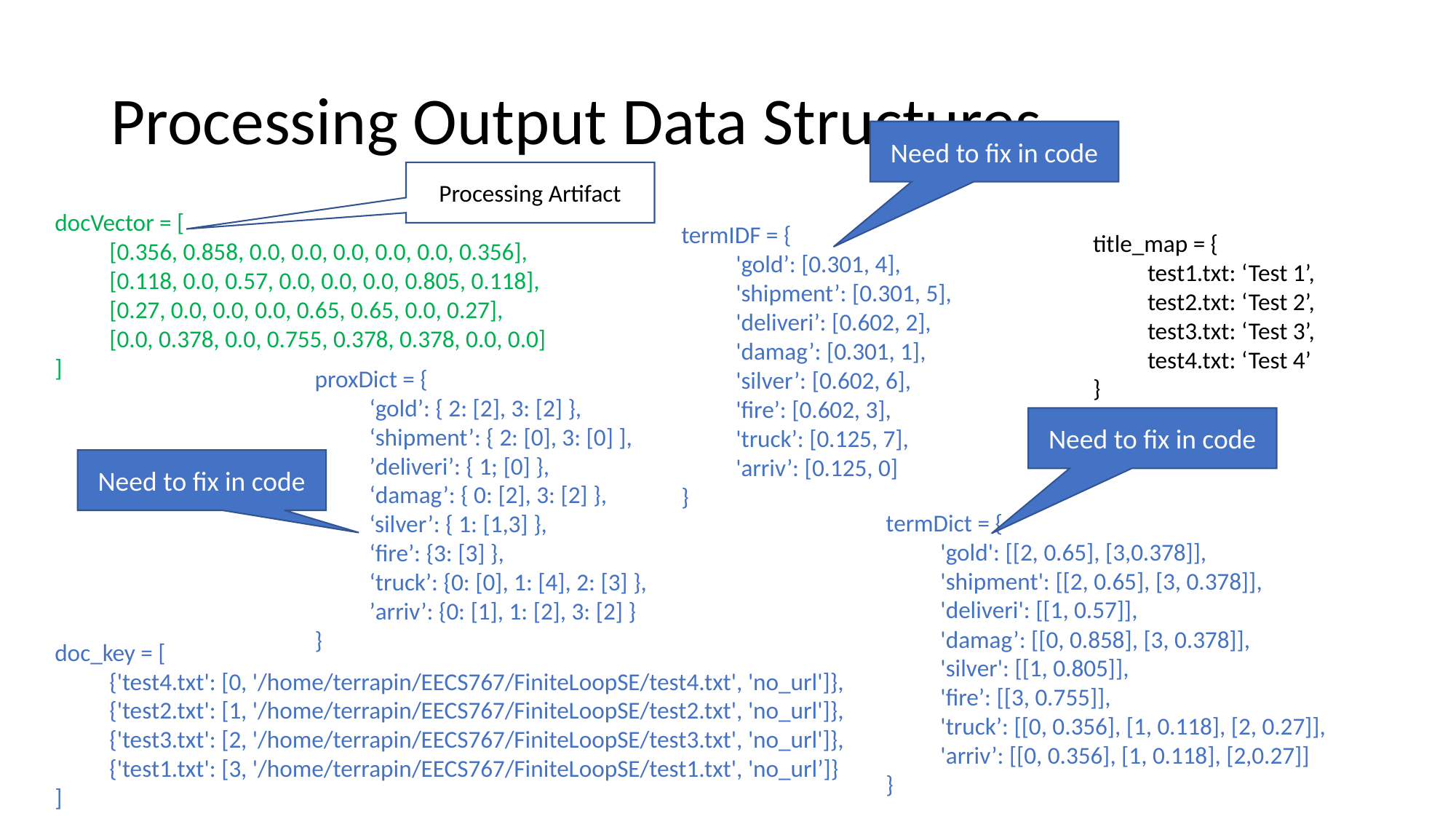

# Processing Output Data Structures
Need to fix in code
Processing Artifact
docVector = [
[0.356, 0.858, 0.0, 0.0, 0.0, 0.0, 0.0, 0.356],
[0.118, 0.0, 0.57, 0.0, 0.0, 0.0, 0.805, 0.118],
[0.27, 0.0, 0.0, 0.0, 0.65, 0.65, 0.0, 0.27],
[0.0, 0.378, 0.0, 0.755, 0.378, 0.378, 0.0, 0.0]
]
termIDF = {
'gold’: [0.301, 4],
'shipment’: [0.301, 5],
'deliveri’: [0.602, 2],
'damag’: [0.301, 1],
'silver’: [0.602, 6],
'fire’: [0.602, 3],
'truck’: [0.125, 7],
'arriv’: [0.125, 0]
}
title_map = {
test1.txt: ‘Test 1’,
test2.txt: ‘Test 2’,
test3.txt: ‘Test 3’,
test4.txt: ‘Test 4’
}
proxDict = {
‘gold’: { 2: [2], 3: [2] },
‘shipment’: { 2: [0], 3: [0] ],
’deliveri’: { 1; [0] },
‘damag’: { 0: [2], 3: [2] }, ‘silver’: { 1: [1,3] },
‘fire’: {3: [3] },
‘truck’: {0: [0], 1: [4], 2: [3] },
’arriv’: {0: [1], 1: [2], 3: [2] }
}
Need to fix in code
Need to fix in code
termDict = {
'gold': [[2, 0.65], [3,0.378]],
'shipment': [[2, 0.65], [3, 0.378]],
'deliveri': [[1, 0.57]],
'damag’: [[0, 0.858], [3, 0.378]],
'silver': [[1, 0.805]],
'fire’: [[3, 0.755]],
'truck’: [[0, 0.356], [1, 0.118], [2, 0.27]],
'arriv’: [[0, 0.356], [1, 0.118], [2,0.27]]
}
doc_key = [
{'test4.txt': [0, '/home/terrapin/EECS767/FiniteLoopSE/test4.txt', 'no_url']}, {'test2.txt': [1, '/home/terrapin/EECS767/FiniteLoopSE/test2.txt', 'no_url']}, {'test3.txt': [2, '/home/terrapin/EECS767/FiniteLoopSE/test3.txt', 'no_url']}, {'test1.txt': [3, '/home/terrapin/EECS767/FiniteLoopSE/test1.txt', 'no_url’]}
]